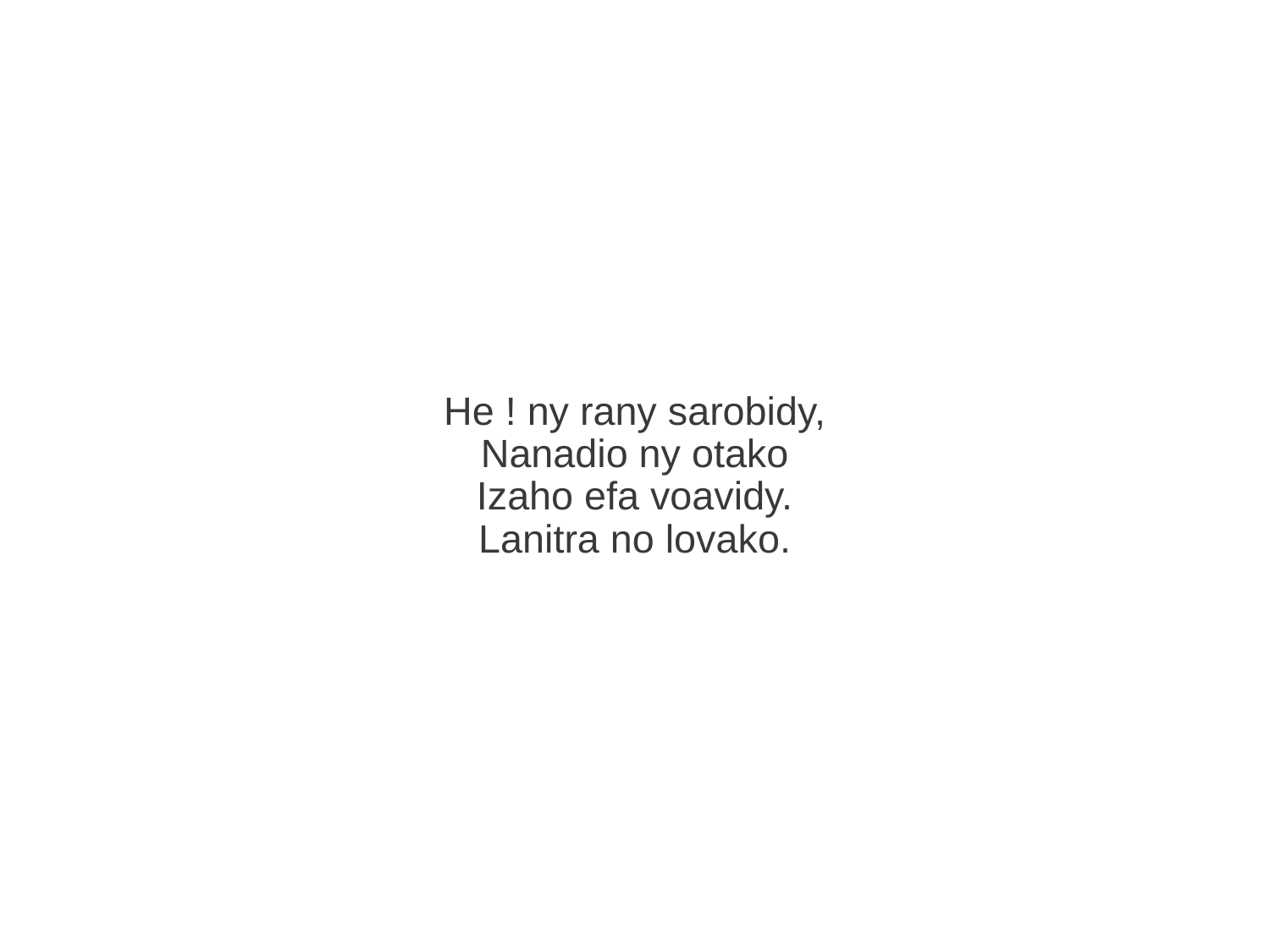

He ! ny rany sarobidy,
Nanadio ny otako
Izaho efa voavidy.
Lanitra no lovako.